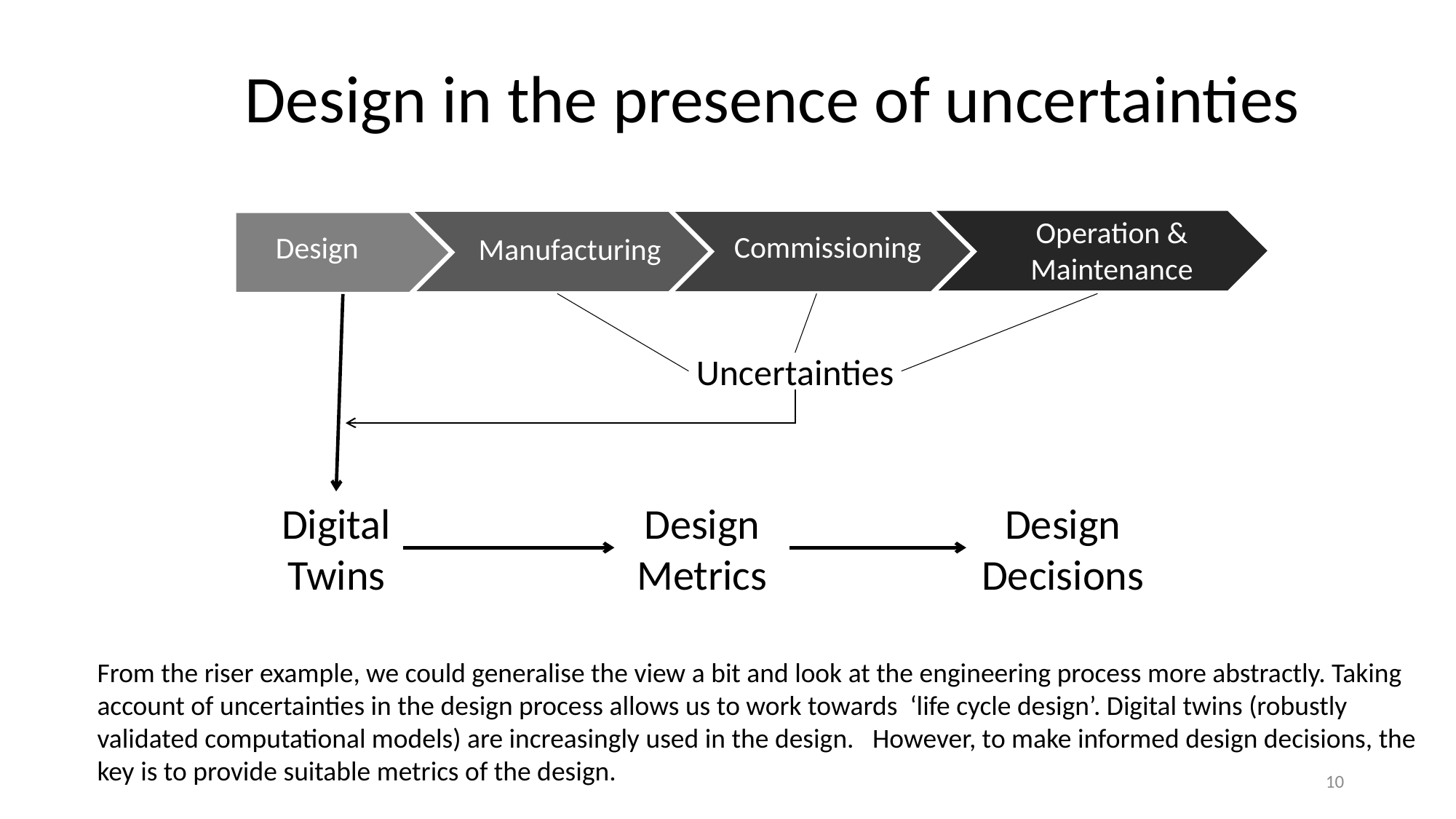

Design in the presence of uncertainties
Operation & Maintenance

Commissioning
Manufacturing

Design
Uncertainties
Design Metrics
Design Decisions
Digital Twins
From the riser example, we could generalise the view a bit and look at the engineering process more abstractly. Taking account of uncertainties in the design process allows us to work towards  ‘life cycle design’. Digital twins (robustly validated computational models) are increasingly used in the design.   However, to make informed design decisions, the key is to provide suitable metrics of the design.
10